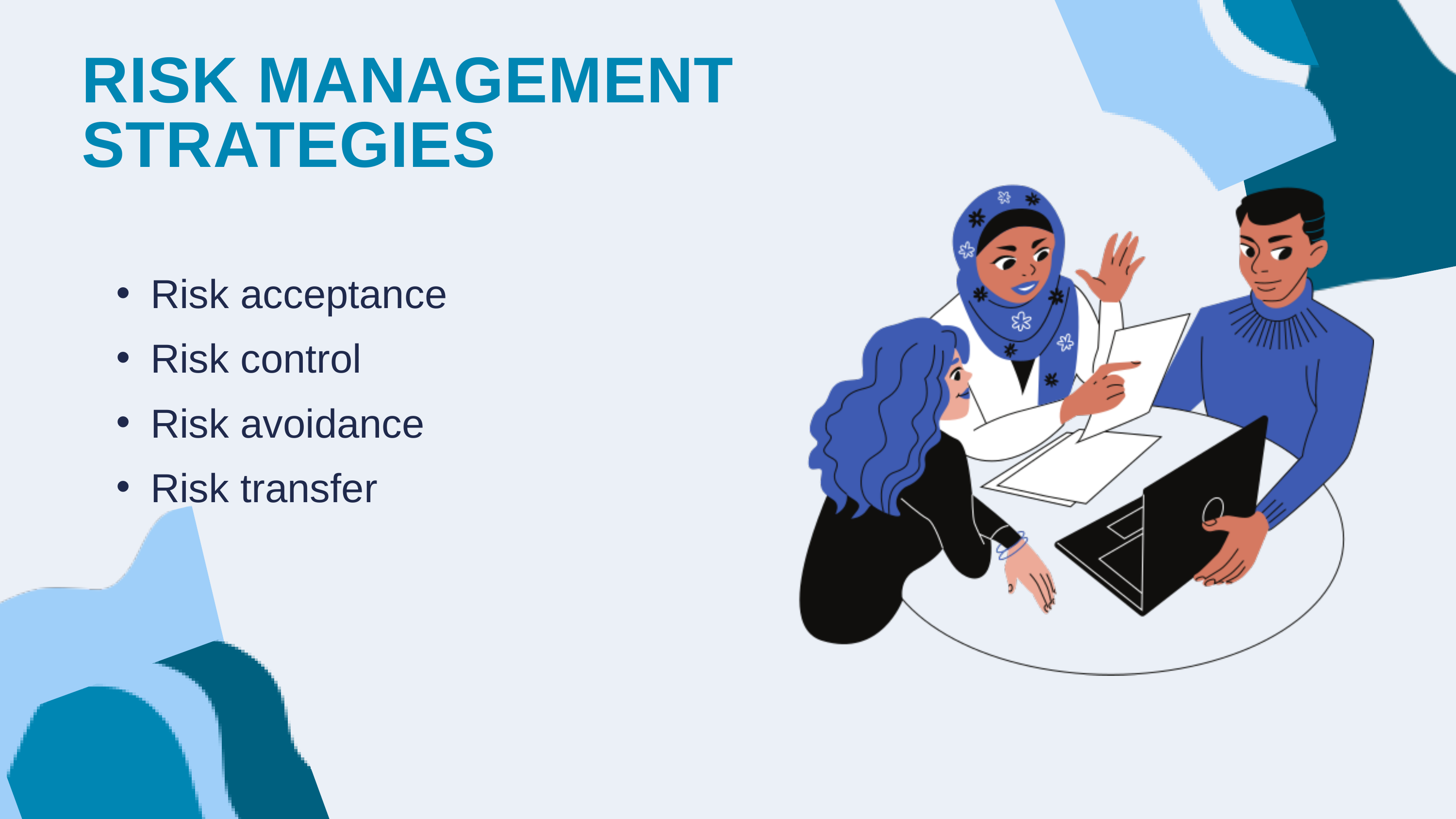

RISK MANAGEMENT STRATEGIES

Risk acceptance
Risk control
Risk avoidance
Risk transfer